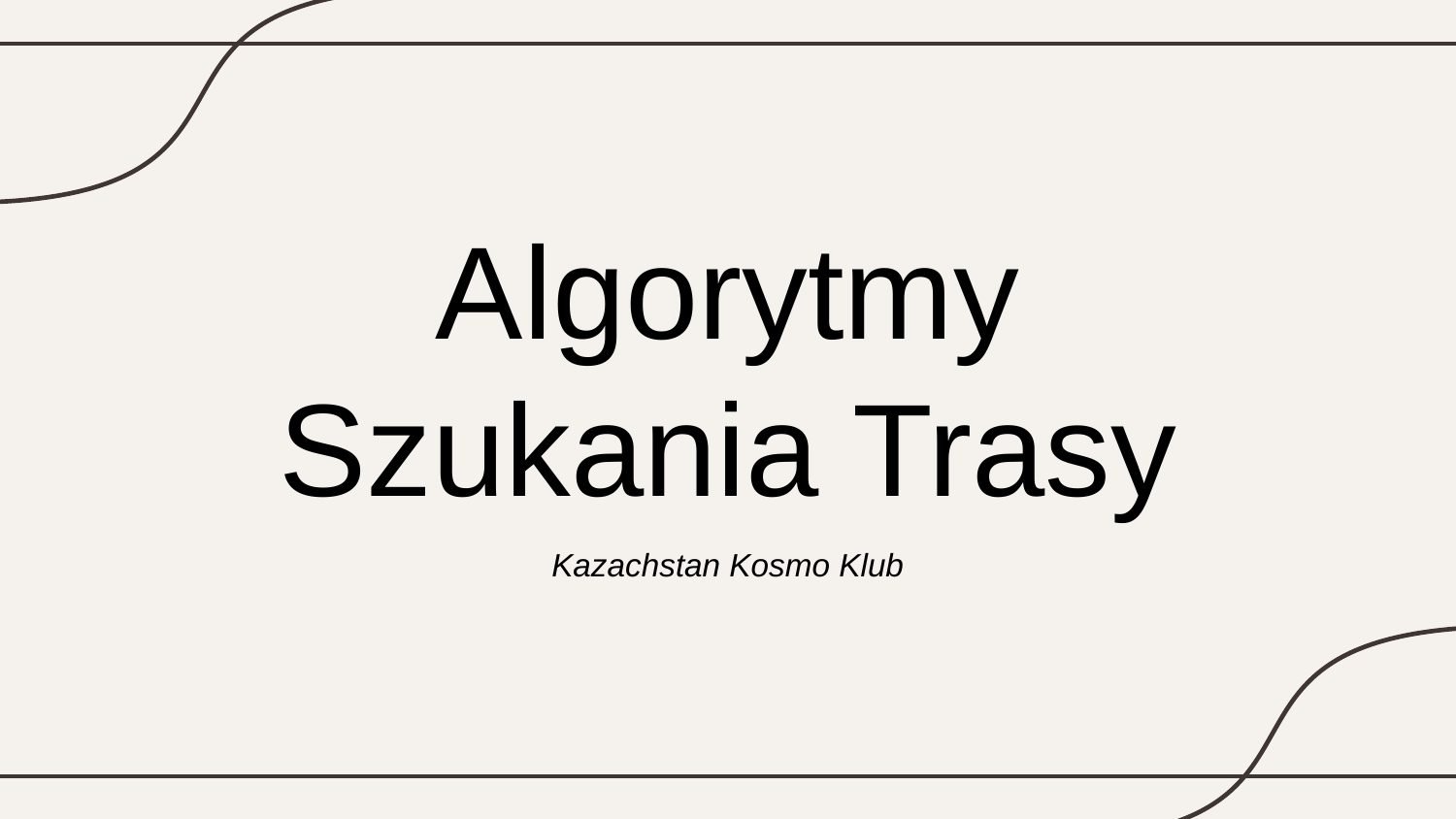

# Algorytmy Szukania Trasy
Kazachstan Kosmo Klub